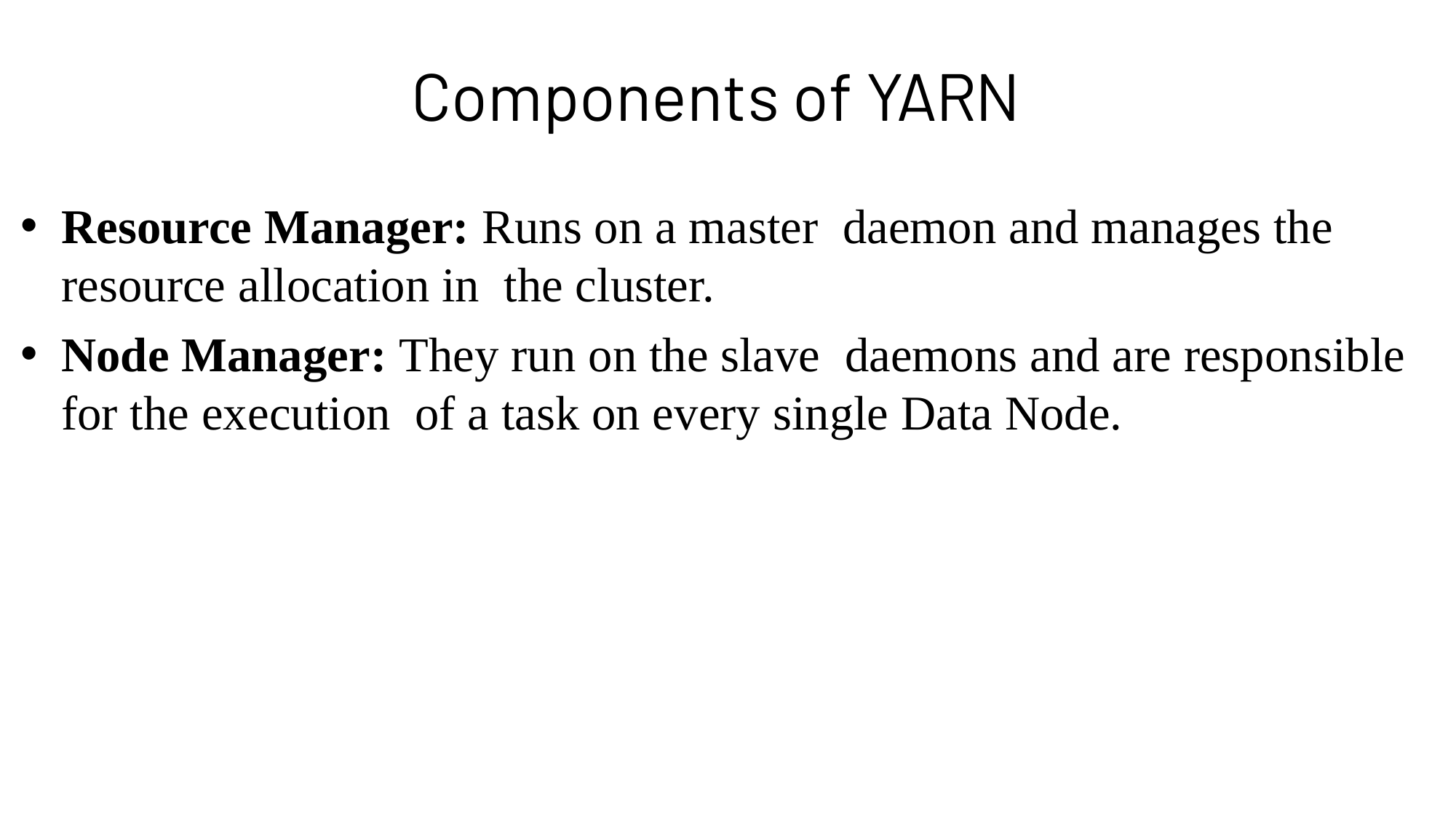

# Components of YARN
Resource Manager: Runs on a master  daemon and manages the resource allocation in  the cluster.
Node Manager: They run on the slave  daemons and are responsible for the execution  of a task on every single Data Node.